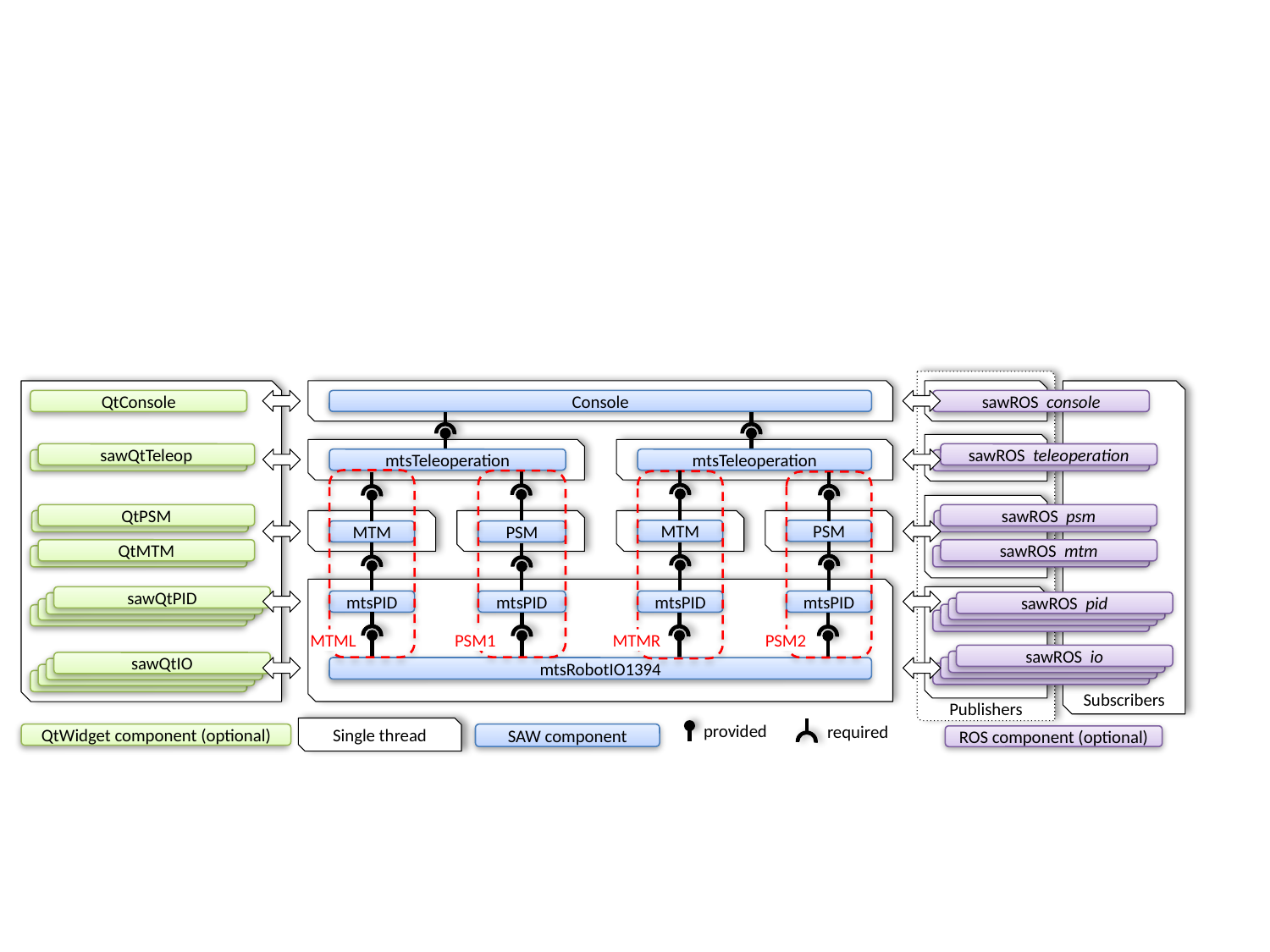

Publishers

Subscribers

QtConsole
Console
sawROS  console

sawROS  teleoperation

sawQtTeleop

mtsTeleoperation
mtsTeleoperation

sawROS  psm

QtPSM

MTM
PSM
MTM
PSM
sawROS  mtm

QtMTM

sawQtPID

mtsPID
mtsPID
mtsPID
mtsPID
sawROS  pid

MTML
PSM1
MTMR
PSM2

sawROS  io

sawQtIO
mtsRobotIO1394

provided
required
Single thread

QtWidget component (optional)
SAW component
ROS component (optional)